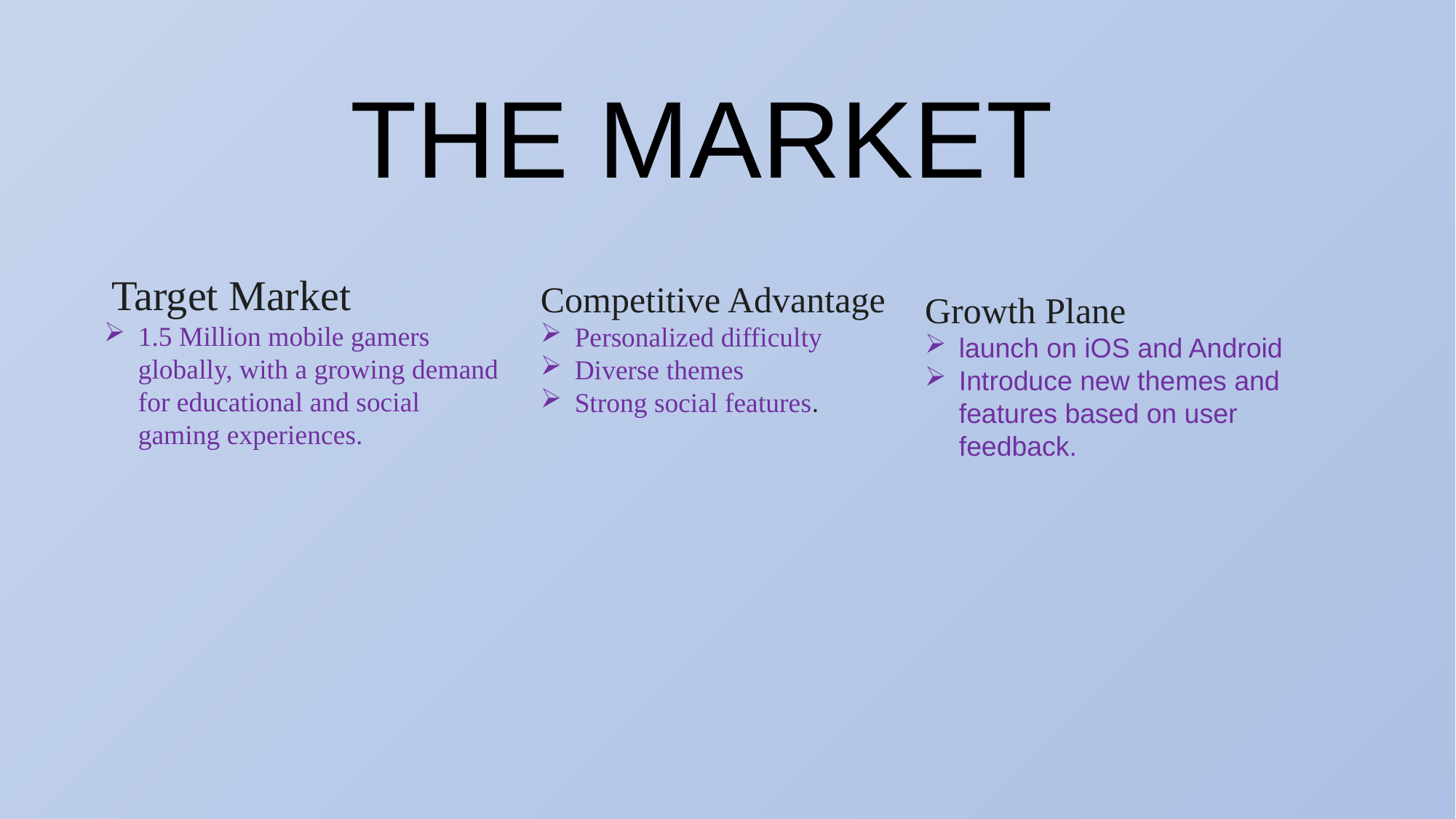

THE MARKET
 Target Market
1.5 Million mobile gamers globally, with a growing demand for educational and social gaming experiences.
Competitive Advantage
Personalized difficulty
Diverse themes
Strong social features.
Growth Plane
launch on iOS and Android
Introduce new themes and features based on user feedback.